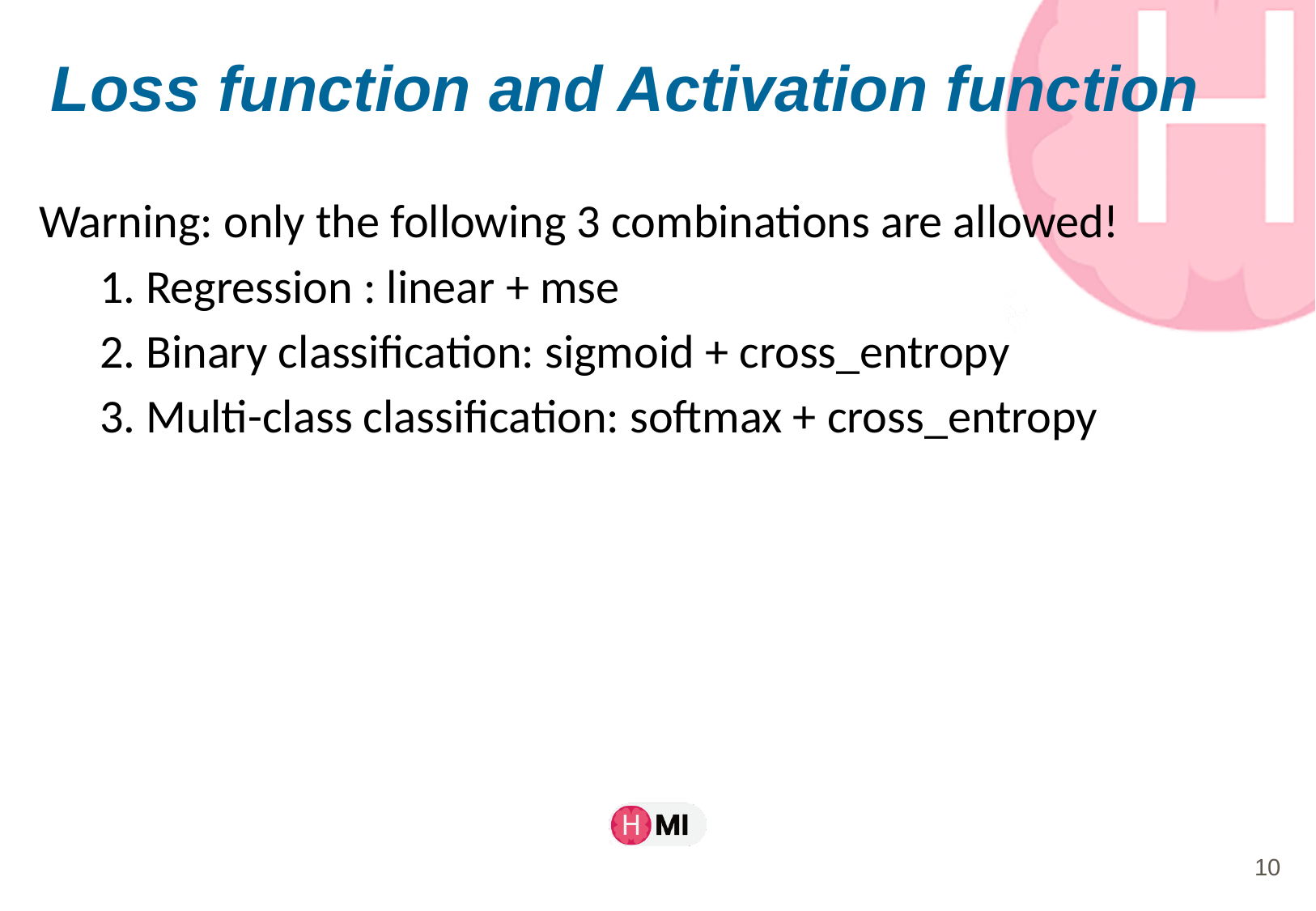

# Loss function and Activation function
Warning: only the following 3 combinations are allowed!
1. Regression : linear + mse
2. Binary classification: sigmoid + cross_entropy
3. Multi-class classification: softmax + cross_entropy

10